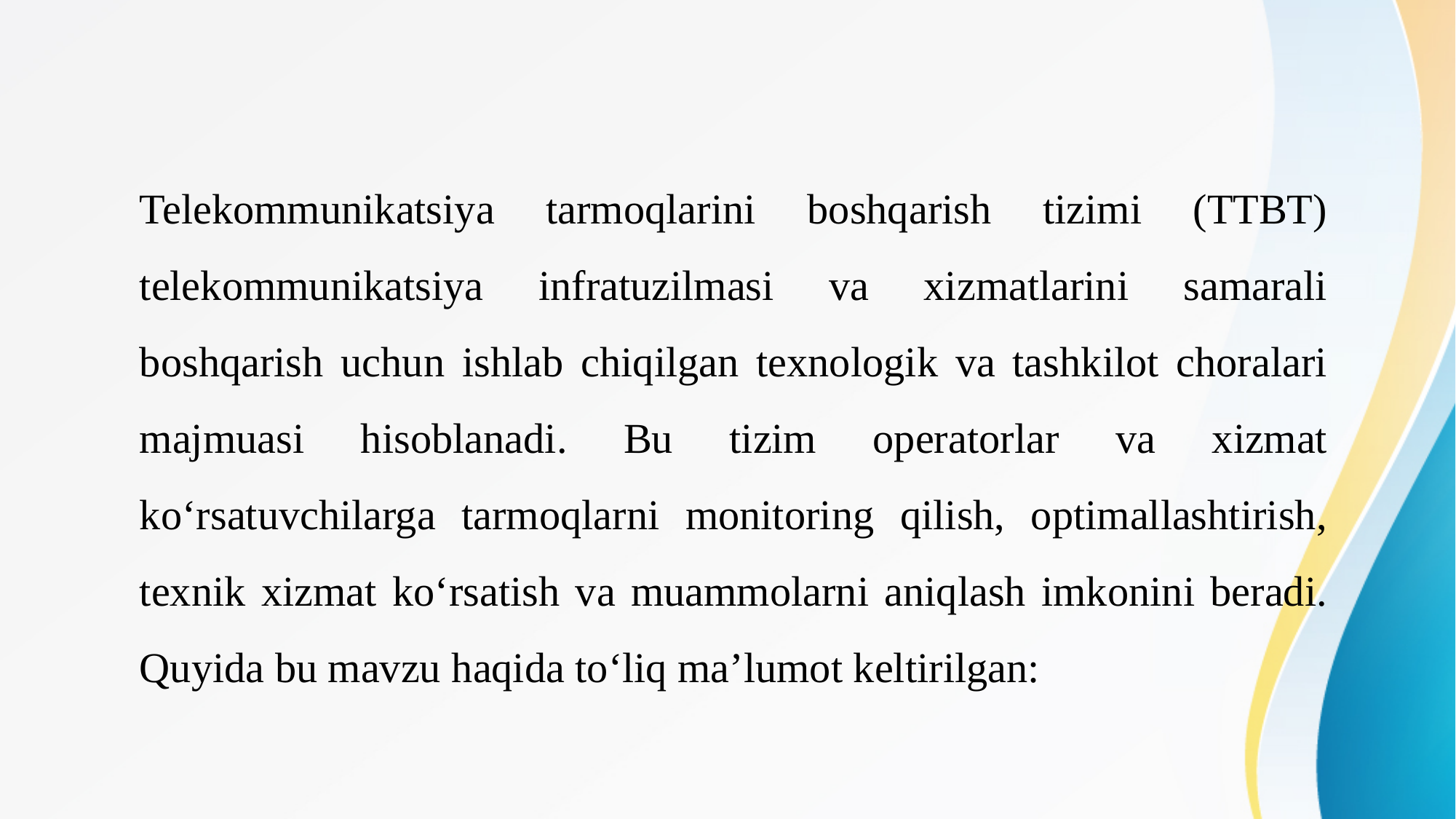

Telekommunikatsiya tarmoqlarini boshqarish tizimi (TTBT) telekommunikatsiya infratuzilmasi va xizmatlarini samarali boshqarish uchun ishlab chiqilgan texnologik va tashkilot choralari majmuasi hisoblanadi. Bu tizim operatorlar va xizmat ko‘rsatuvchilarga tarmoqlarni monitoring qilish, optimallashtirish, texnik xizmat ko‘rsatish va muammolarni aniqlash imkonini beradi. Quyida bu mavzu haqida to‘liq ma’lumot keltirilgan: